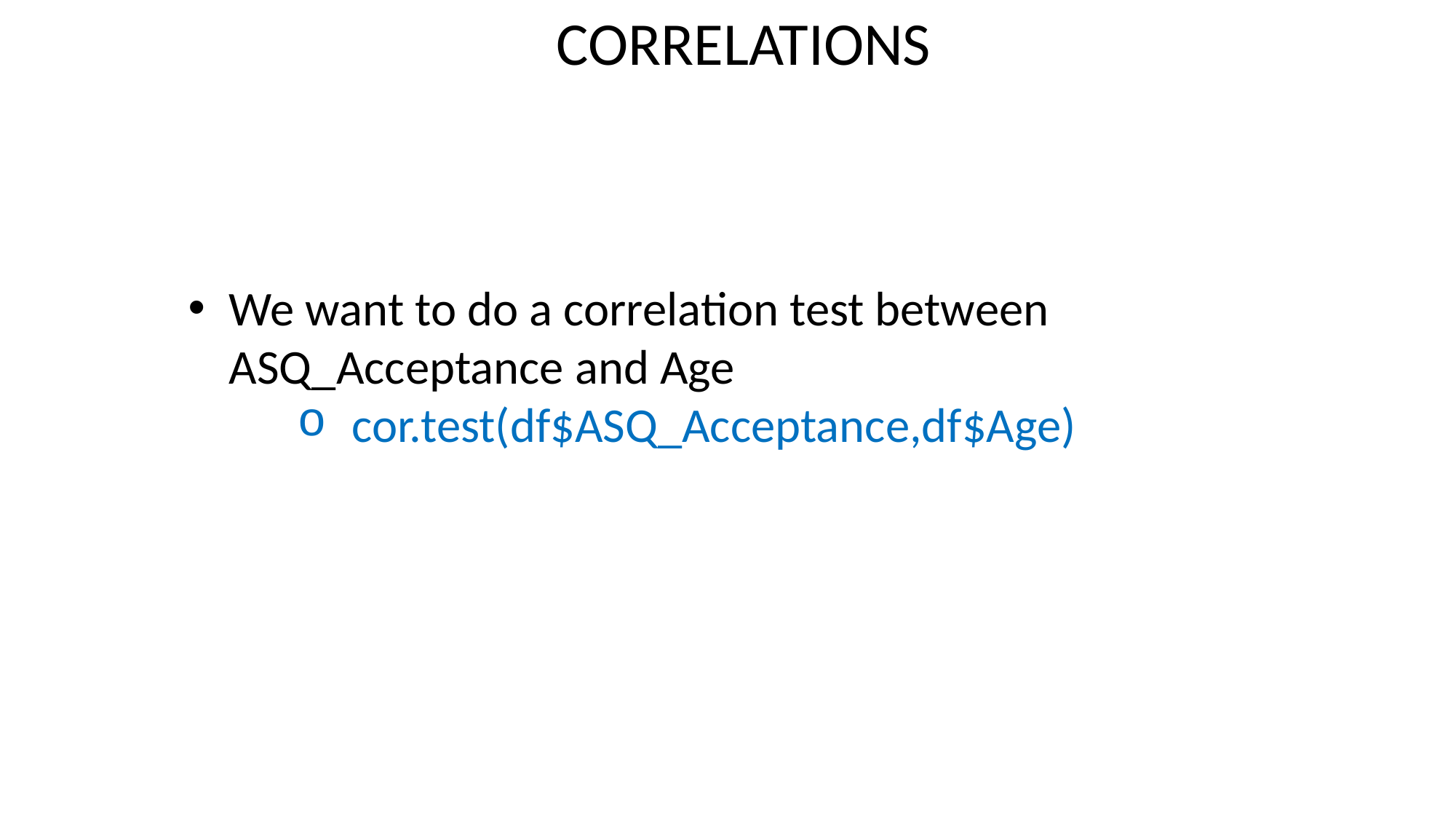

CORRELATIONS
We want to do a correlation test between ASQ_Acceptance and Age
cor.test(df$ASQ_Acceptance,df$Age)